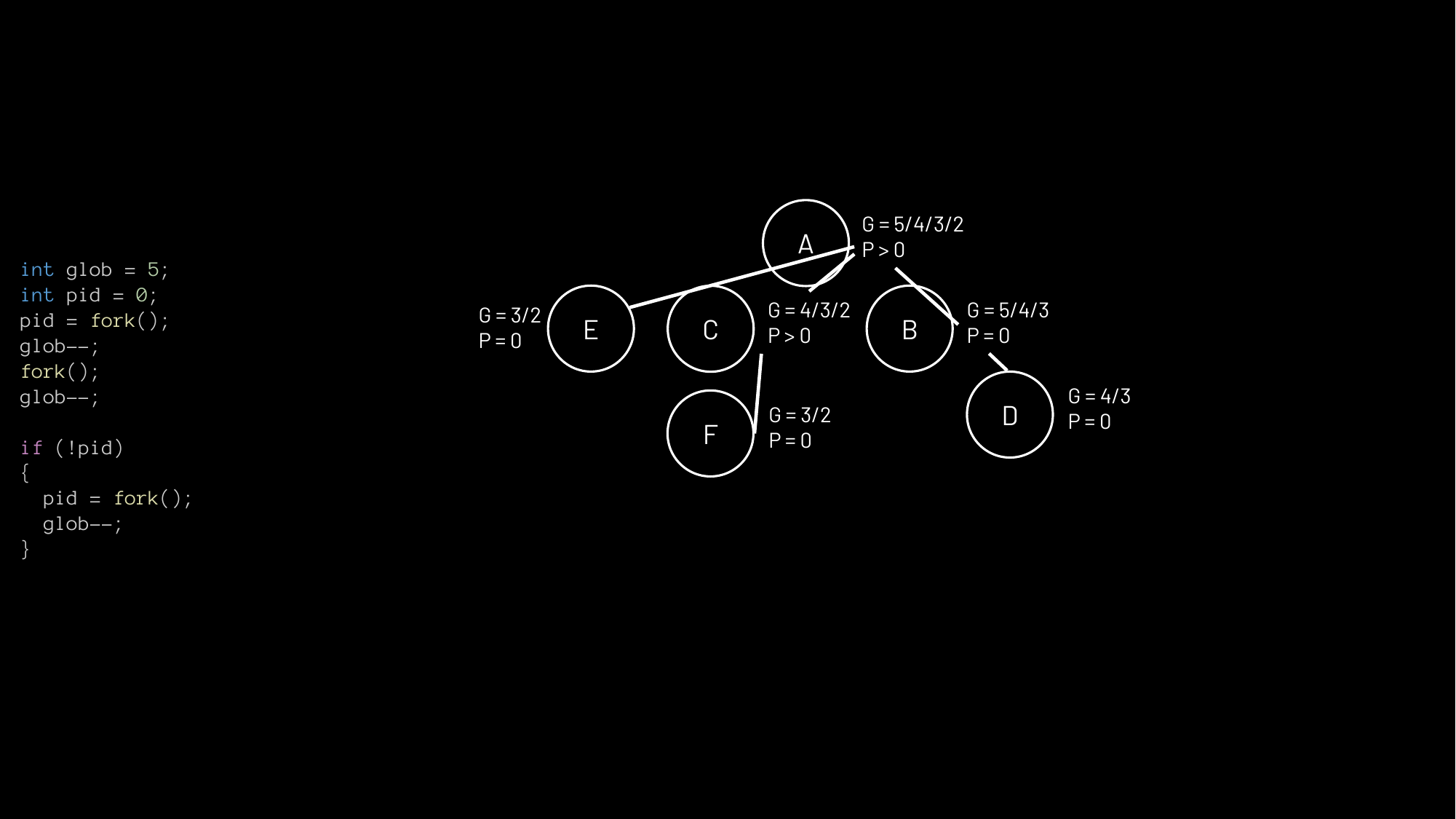

A
G = 5/4/3/2
P > 0

int glob = 5;
int pid = 0;
pid = fork();
glob--;
fork();
glob--;

if (!pid)
{
  pid = fork();
  glob--;
}

E
G = 3/2
P = 0

B
G = 5/4/3
P = 0

C
G = 4/3/2
P > 0

D
G = 4/3
P = 0

F
G = 3/2
P = 0